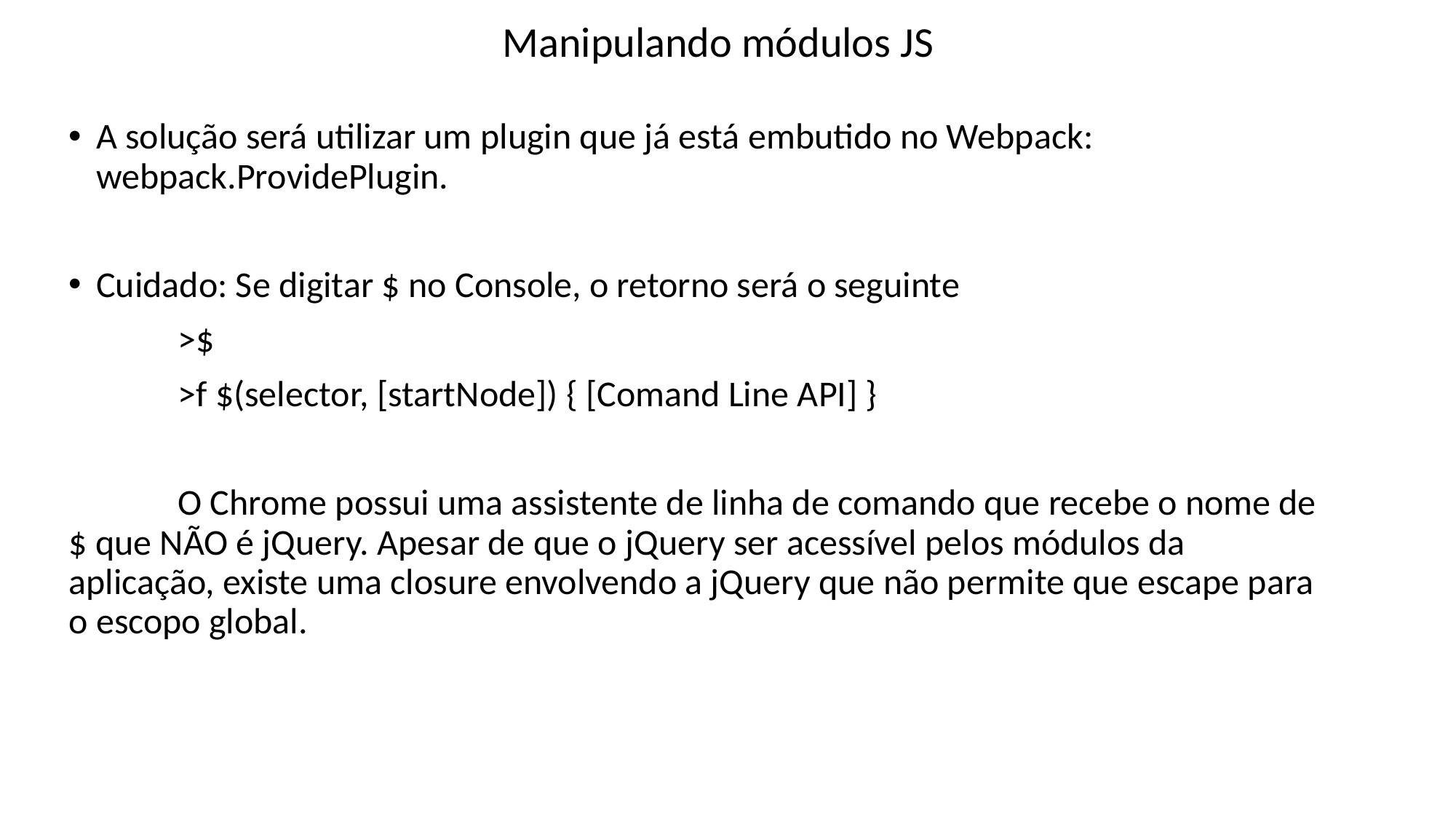

# Manipulando módulos JS
A solução será utilizar um plugin que já está embutido no Webpack: webpack.ProvidePlugin.

Cuidado: Se digitar $ no Console, o retorno será o seguinte
 	>$
	>f $(selector, [startNode]) { [Comand Line API] }

	O Chrome possui uma assistente de linha de comando que recebe o nome de $ que NÃO é jQuery. Apesar de que o jQuery ser acessível pelos módulos da aplicação, existe uma closure envolvendo a jQuery que não permite que escape para o escopo global.